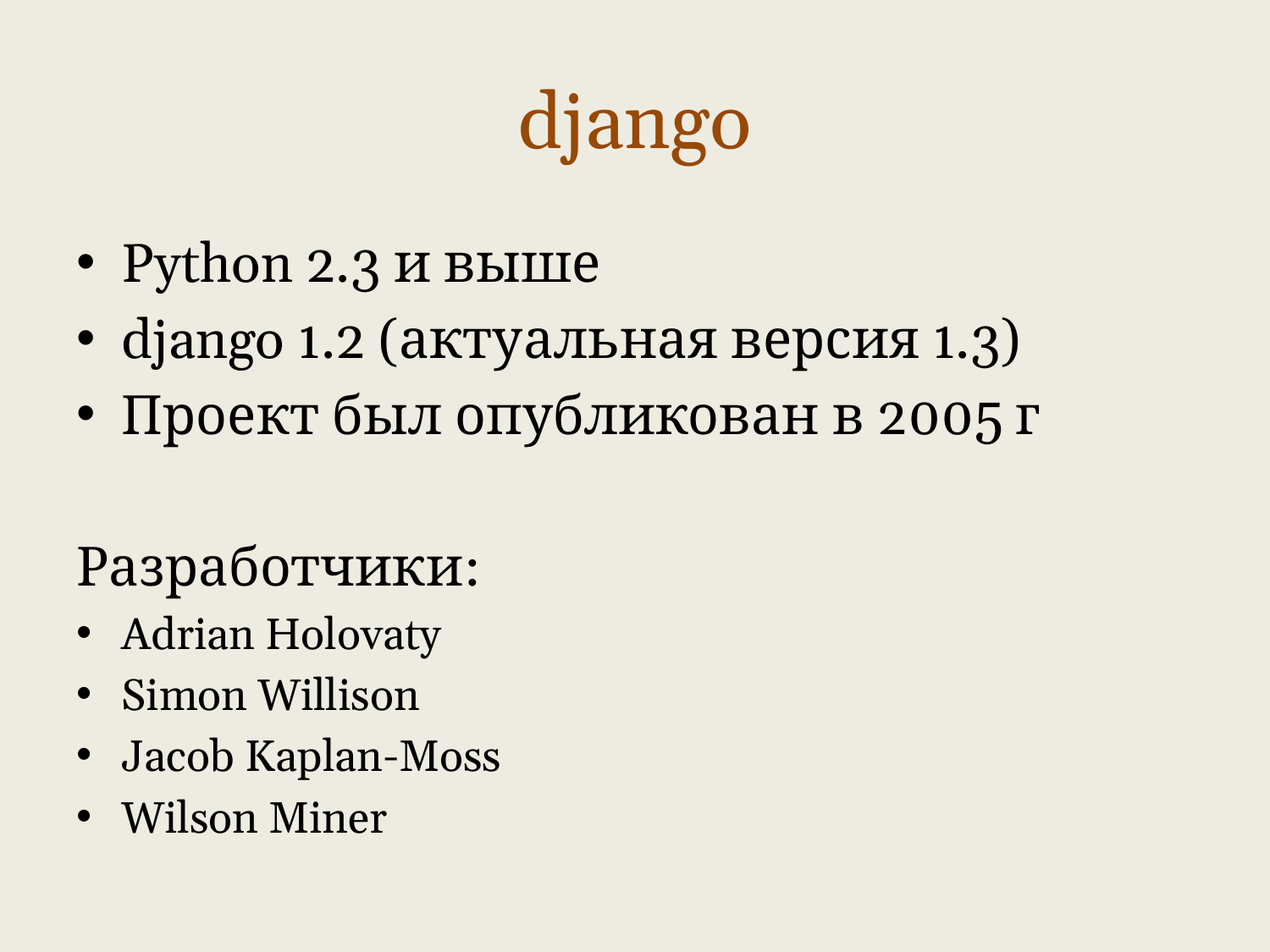

# django
Python 2.3 и выше
django 1.2 (актуальная версия 1.3)
Проект был опубликован в 2005 г

Разработчики:
Adrian Holovaty
Simon Willison
Jacob Kaplan-Moss
Wilson Miner